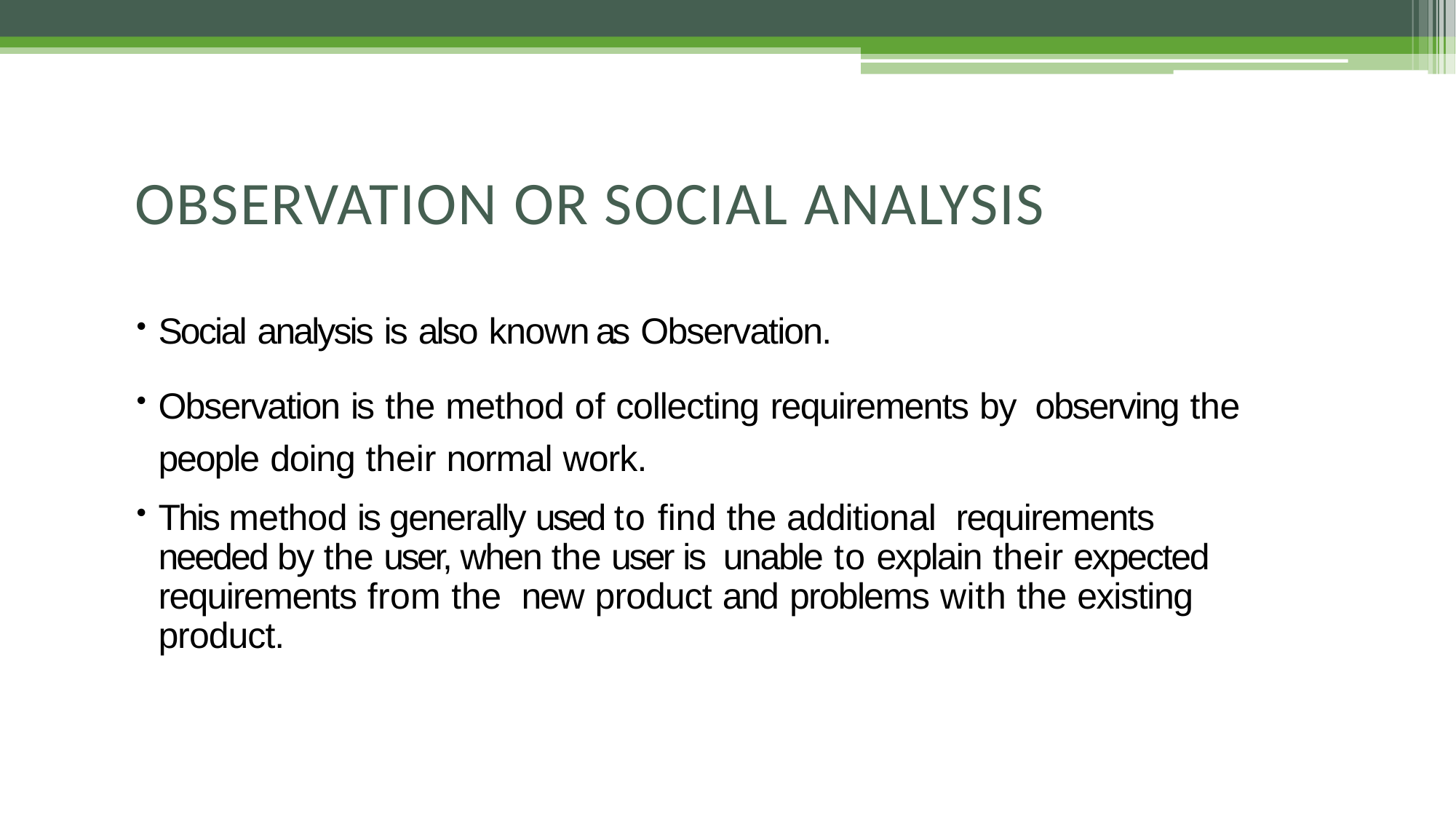

# OBSERVATION OR SOCIAL ANALYSIS
Social analysis is also known as Observation.
Observation is the method of collecting requirements by  observing the people doing their normal work.
This method is generally used to find the additional  requirements needed by the user, when the user is  unable to explain their expected requirements from the  new product and problems with the existing product.